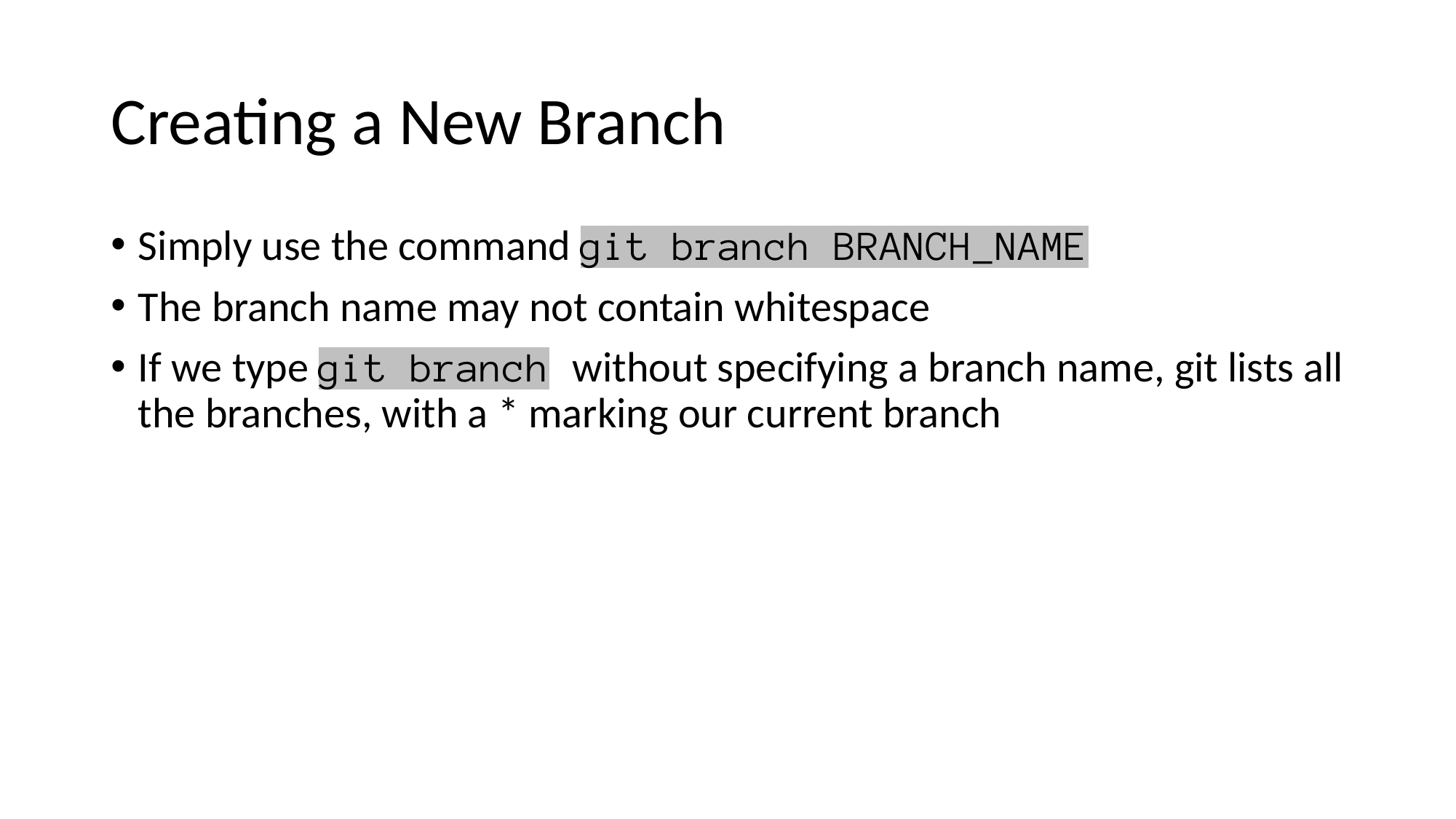

# Creating a New Branch
Simply use the command git branch BRANCH_NAME
The branch name may not contain whitespace
If we type git branch without specifying a branch name, git lists all the branches, with a * marking our current branch